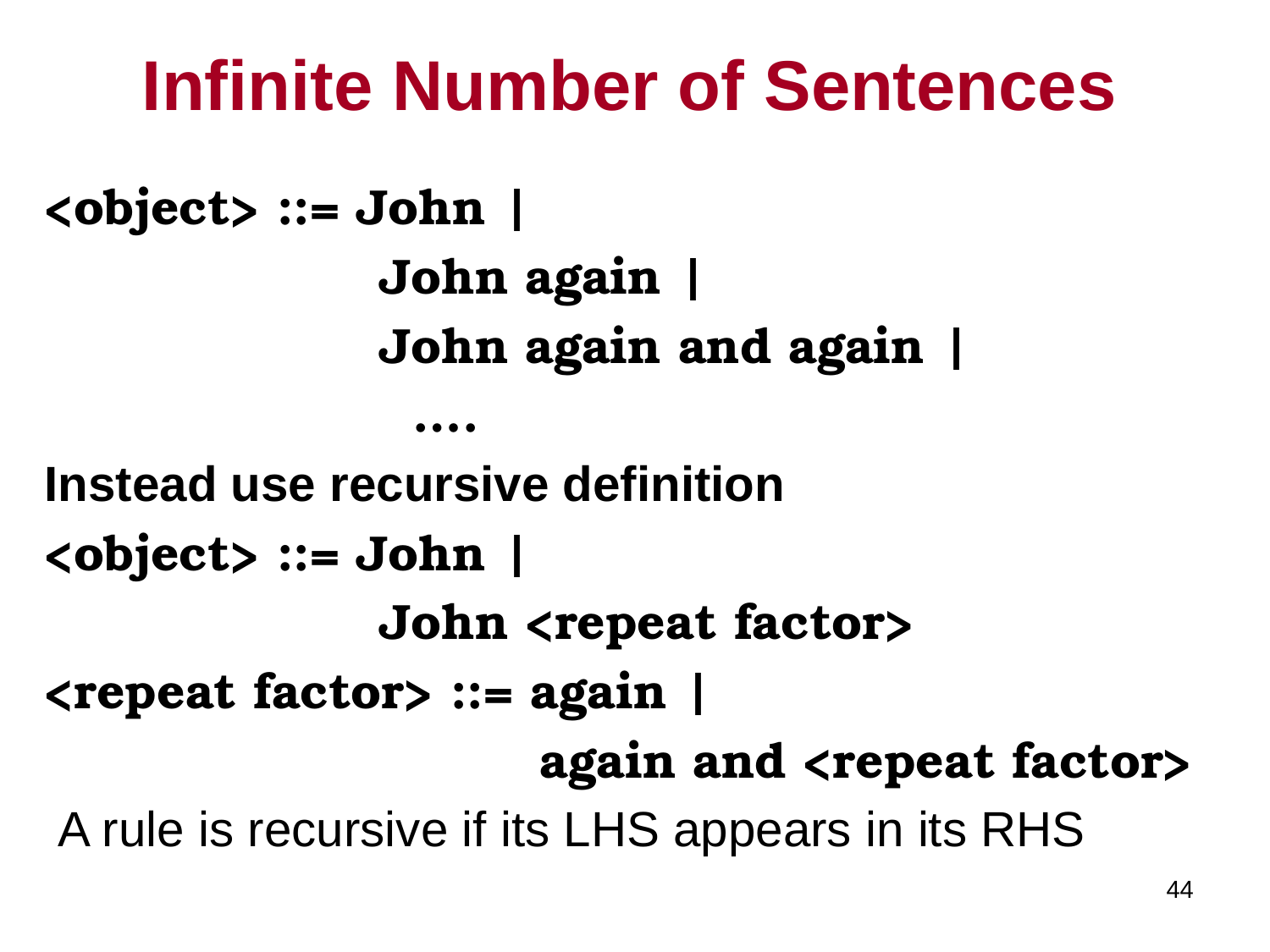

# Infinite Number of Sentences
<object> ::= John |
			  John again |
			  John again and again |
			    ….
Instead use recursive definition
<object> ::= John |
			  John <repeat factor>
<repeat factor> ::= again |
				    again and <repeat factor>
 A rule is recursive if its LHS appears in its RHS
44